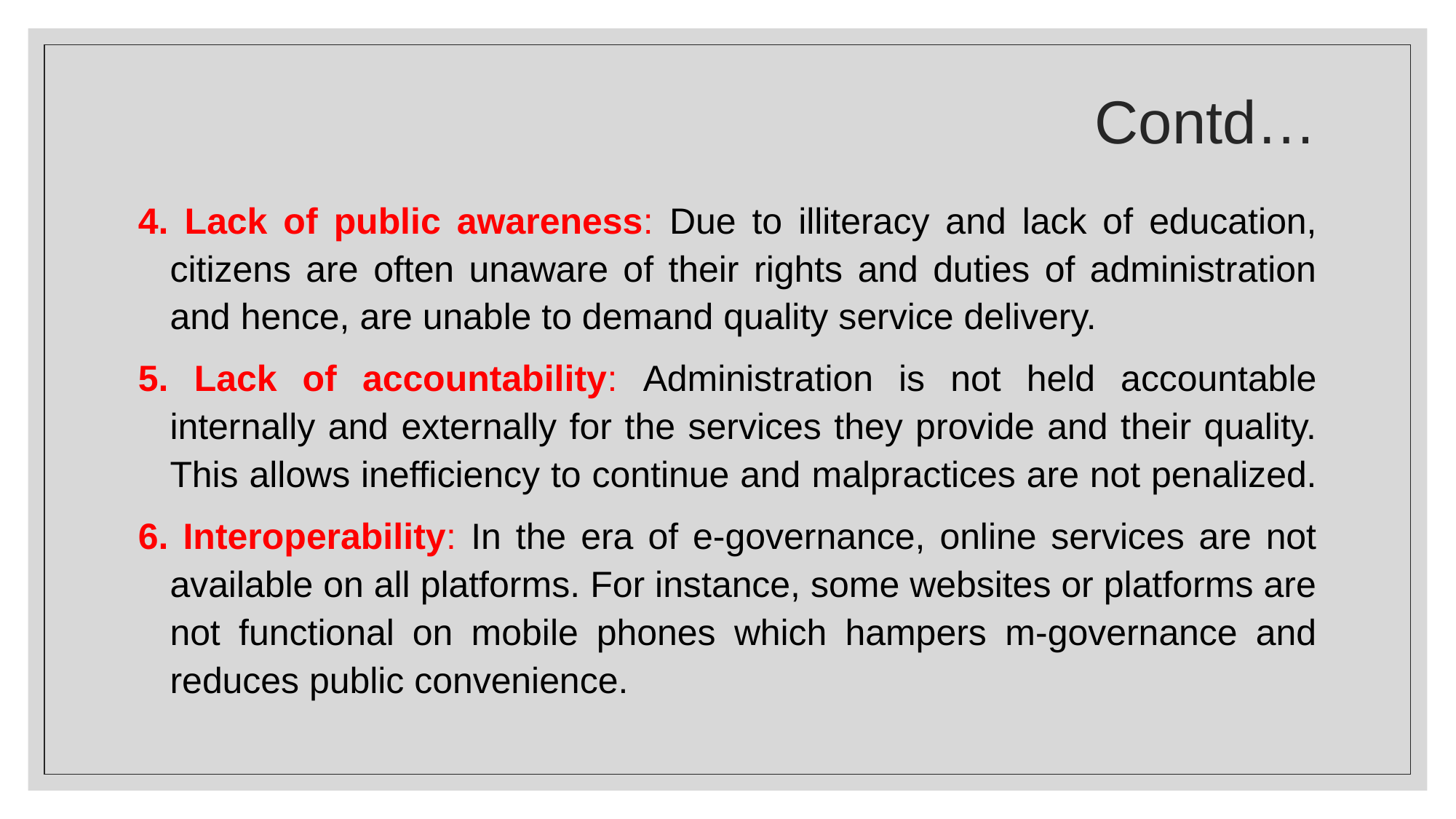

# Contd…
4. Lack of public awareness: Due to illiteracy and lack of education, citizens are often unaware of their rights and duties of administration and hence, are unable to demand quality service delivery.
5. Lack of accountability: Administration is not held accountable internally and externally for the services they provide and their quality. This allows inefficiency to continue and malpractices are not penalized.
6. Interoperability: In the era of e-governance, online services are not available on all platforms. For instance, some websites or platforms are not functional on mobile phones which hampers m-governance and reduces public convenience.